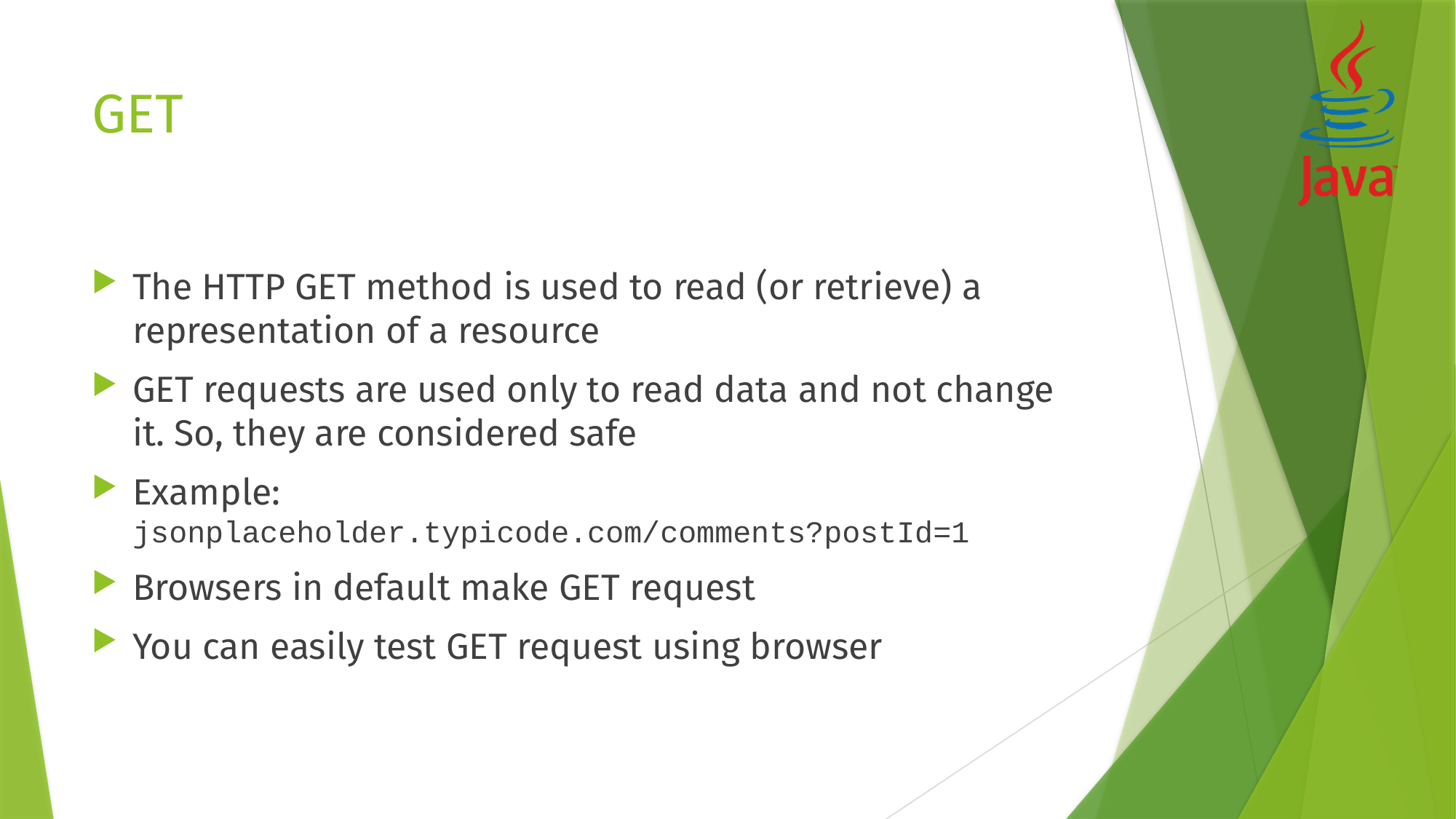

# GET
The HTTP GET method is used to read (or retrieve) a representation of a resource
GET requests are used only to read data and not change it. So, they are considered safe
Example:
jsonplaceholder.typicode.com/comments?postId=1
Browsers in default make GET request
You can easily test GET request using browser